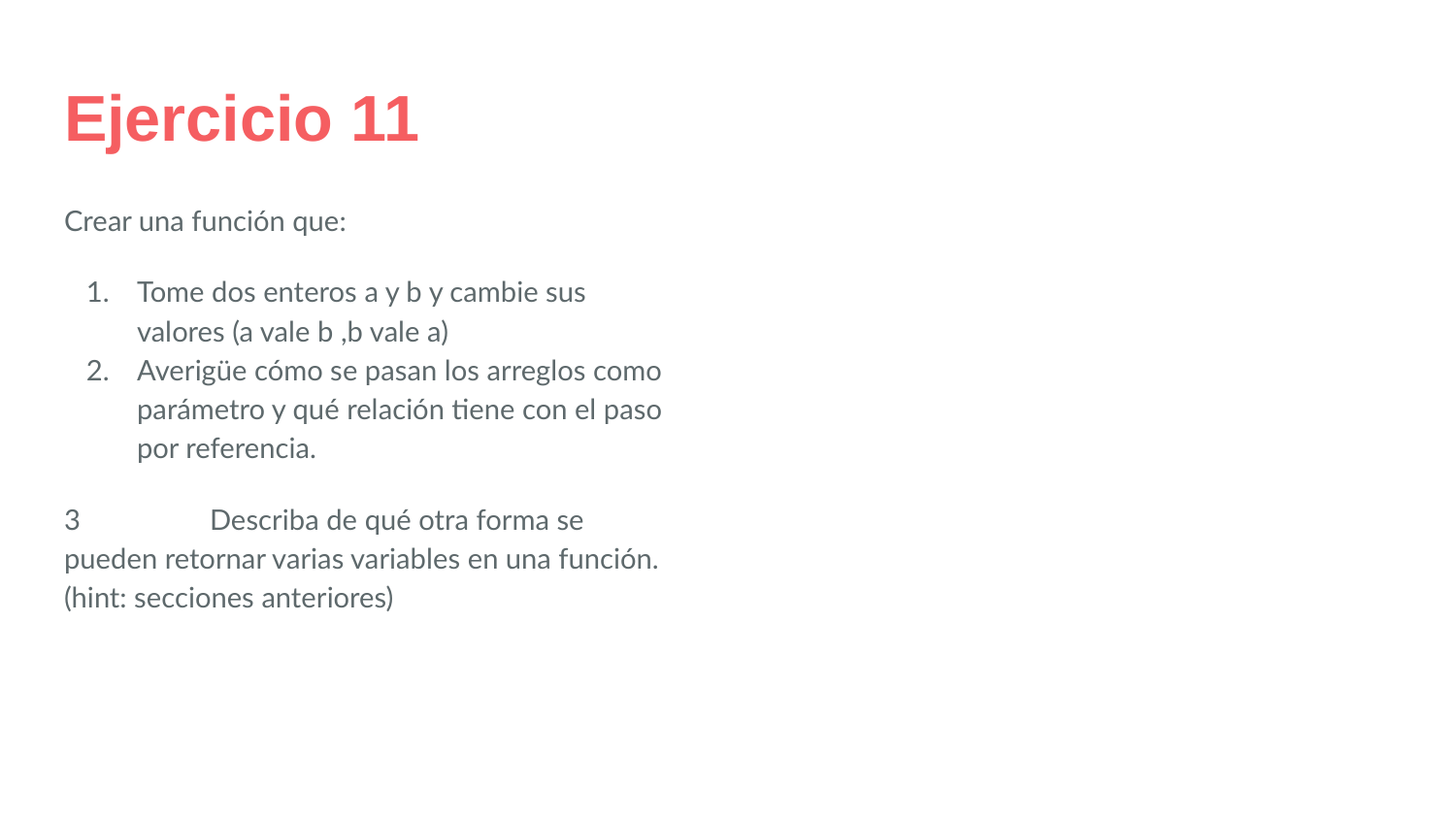

# Ejercicio 11
Crear una función que:
Tome dos enteros a y b y cambie sus valores (a vale b ,b vale a)
Averigüe cómo se pasan los arreglos como parámetro y qué relación tiene con el paso por referencia.
3	Describa de qué otra forma se pueden retornar varias variables en una función. (hint: secciones anteriores)